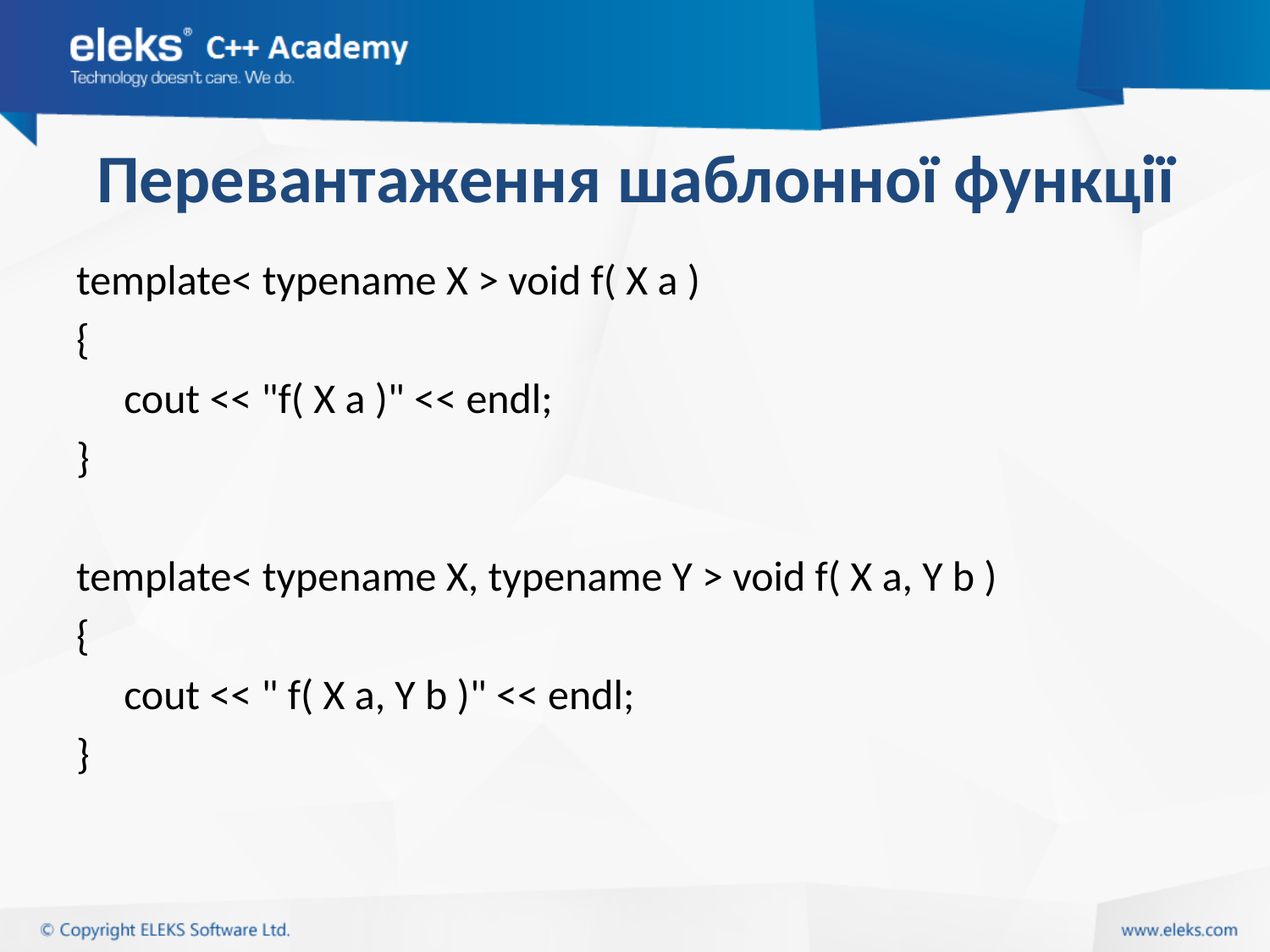

# Перевантаження шаблонної функції
template< typename X > void f( X a )
{
	cout << "f( X a )" << endl;
}

template< typename X, typename Y > void f( X a, Y b )
{
	cout << " f( X a, Y b )" << endl;
}